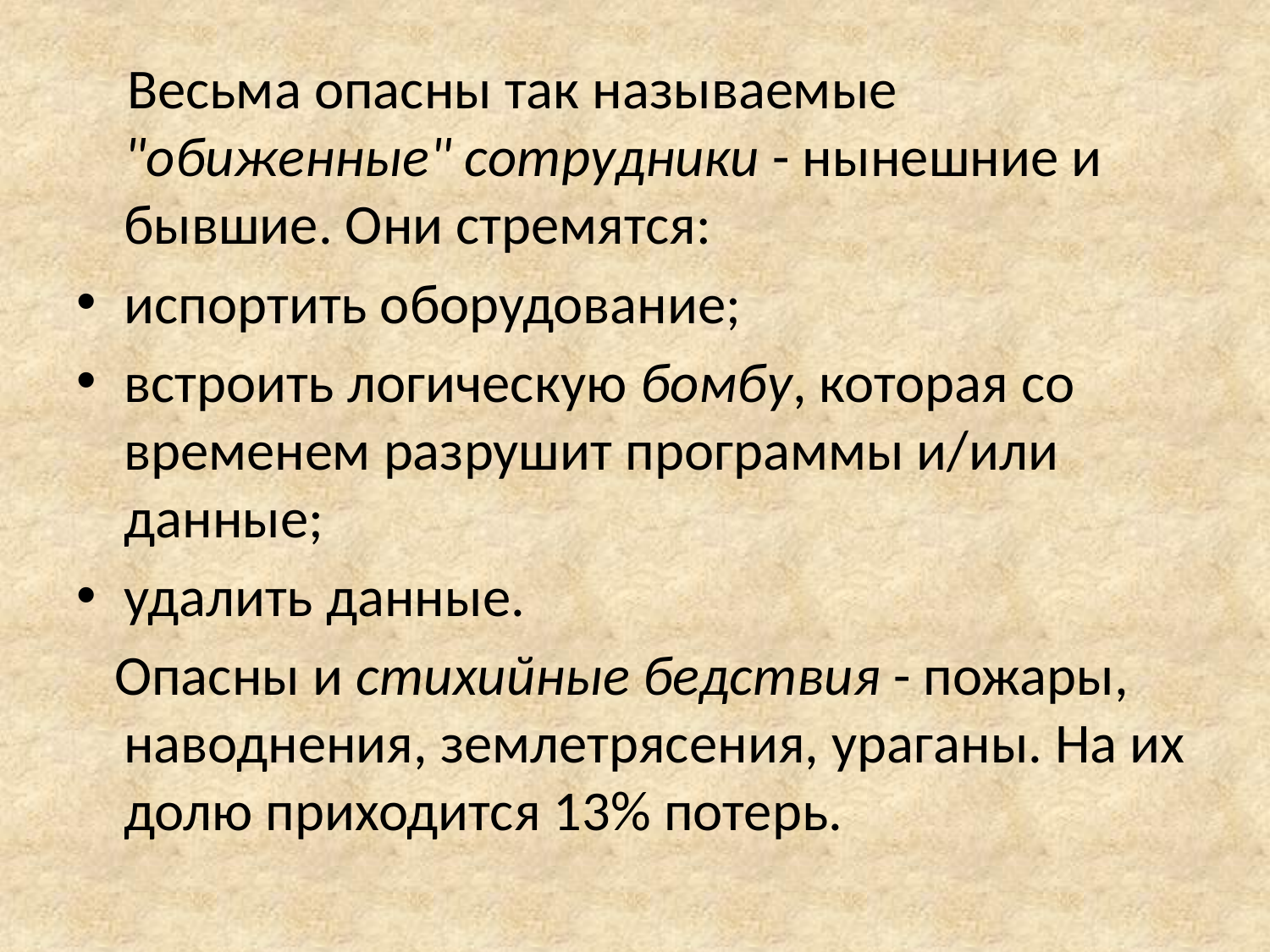

Весьма опасны так называемые "обиженные" сотрудники - нынешние и бывшие. Они стремятся:
испортить оборудование;
встроить логическую бомбу, которая со временем разрушит программы и/или данные;
удалить данные.
   Опасны и стихийные бедствия - пожары, наводнения, землетрясения, ураганы. На их долю приходится 13% потерь.